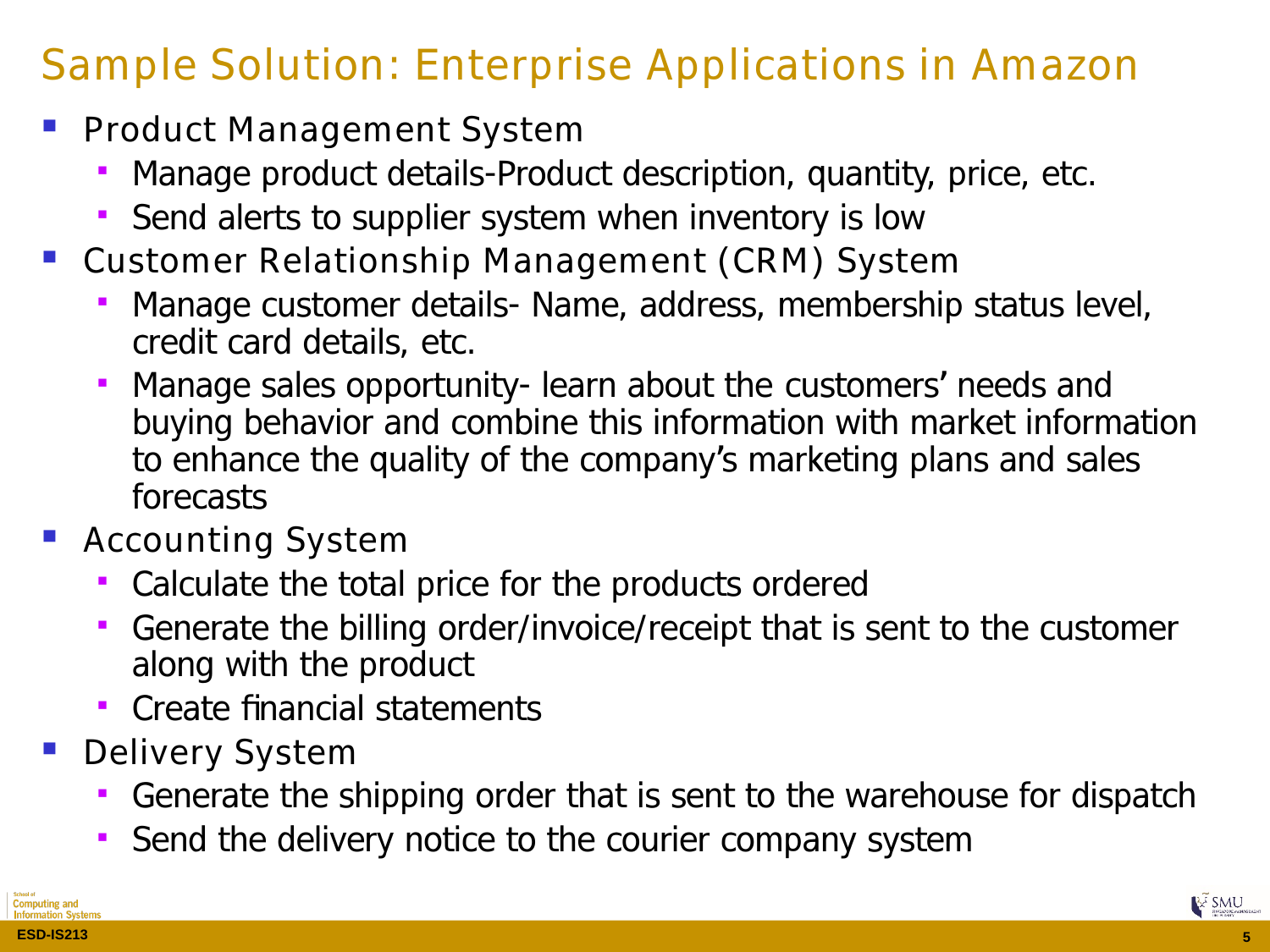

# Sample Solution: Enterprise Applications in Amazon
Product Management System
Manage product details-Product description, quantity, price, etc.
Send alerts to supplier system when inventory is low
Customer Relationship Management (CRM) System
Manage customer details- Name, address, membership status level, credit card details, etc.
Manage sales opportunity- learn about the customers’ needs and buying behavior and combine this information with market information to enhance the quality of the company’s marketing plans and sales forecasts
Accounting System
Calculate the total price for the products ordered
Generate the billing order/invoice/receipt that is sent to the customer along with the product
Create financial statements
Delivery System
Generate the shipping order that is sent to the warehouse for dispatch
Send the delivery notice to the courier company system

5